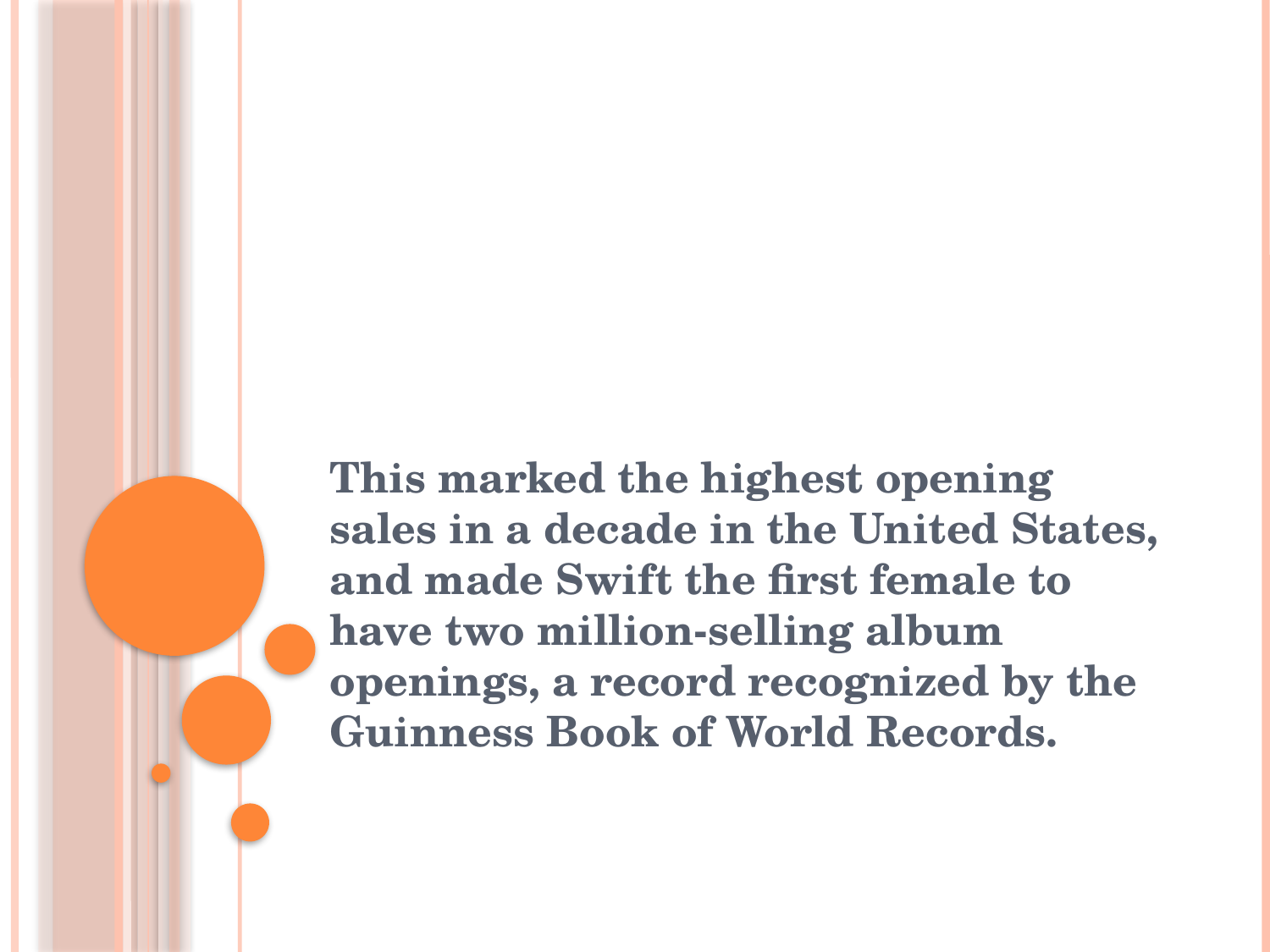

#
This marked the highest opening sales in a decade in the United States, and made Swift the first female to have two million-selling album openings, a record recognized by the Guinness Book of World Records.